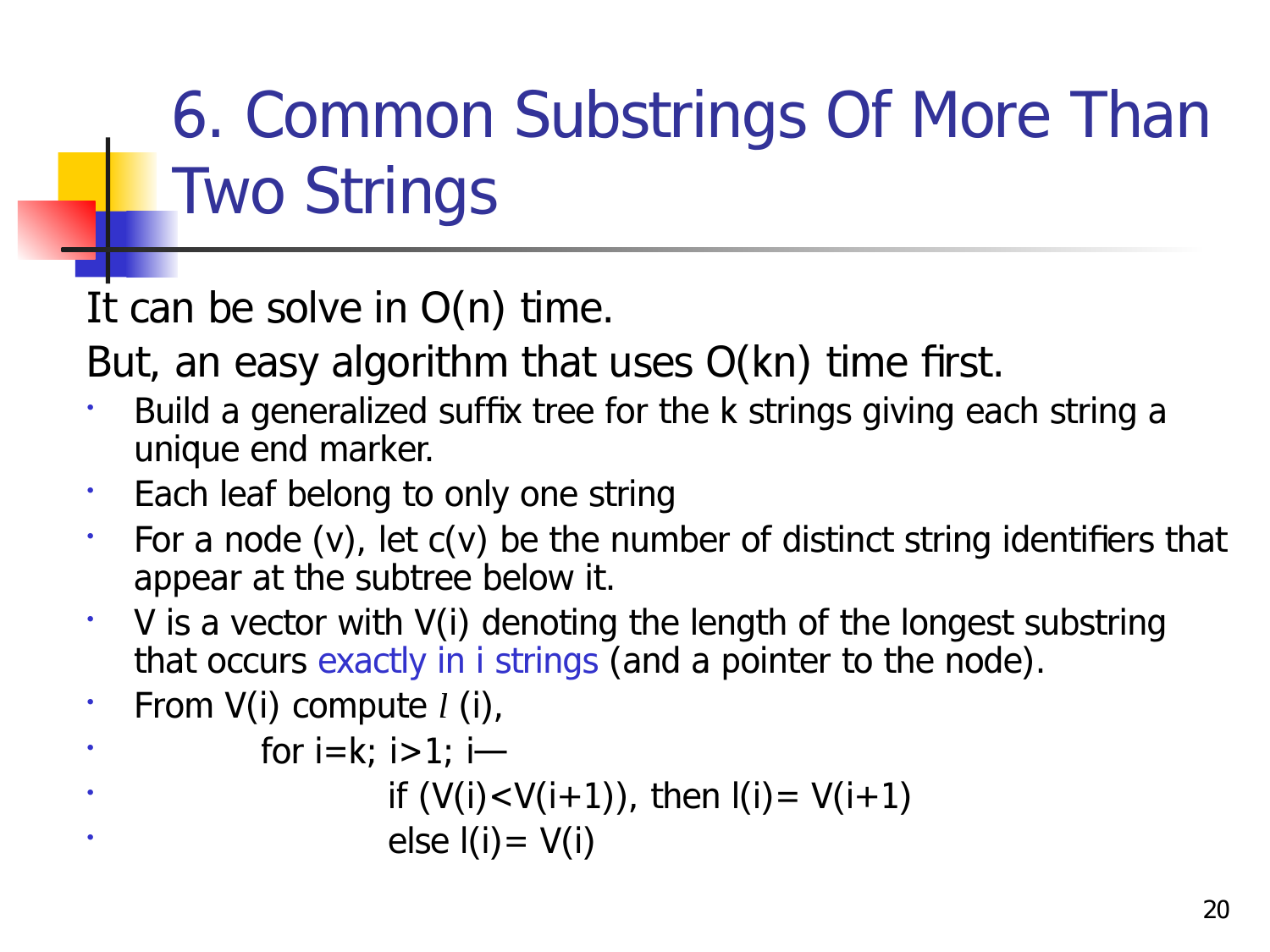

# 6. Common Substrings Of More Than Two Strings
It can be solve in O(n) time.
But, an easy algorithm that uses O(kn) time first.
Build a generalized suffix tree for the k strings giving each string a unique end marker.
Each leaf belong to only one string
For a node (v), let c(v) be the number of distinct string identifiers that appear at the subtree below it.
V is a vector with V(i) denoting the length of the longest substring that occurs exactly in i strings (and a pointer to the node).
From V(i) compute l (i),
	for i=k; i>1; i—
		if (V(i)<V(i+1)), then l(i)= V(i+1)
		else l(i)= V(i)

20